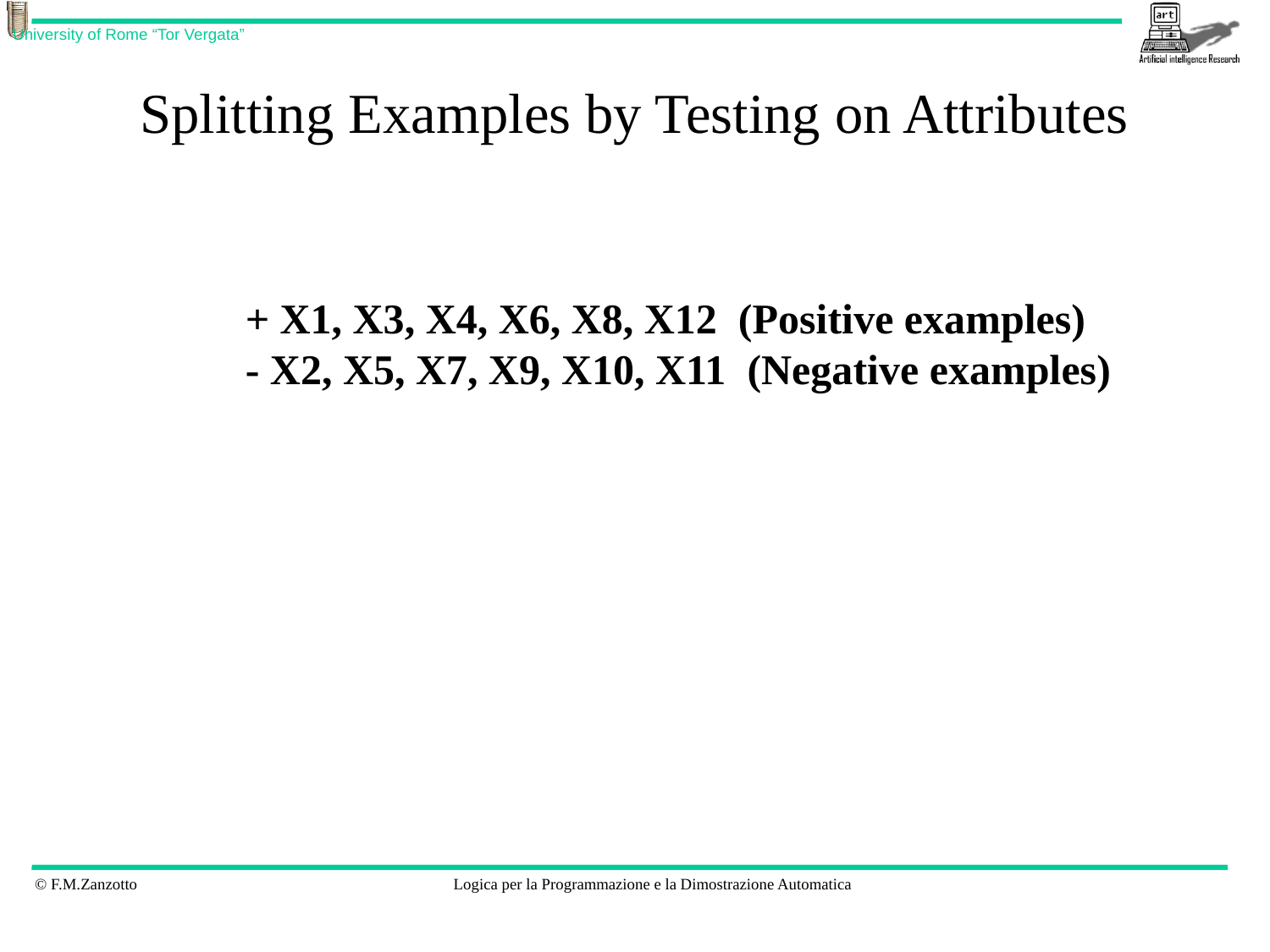

# Splitting Examples by Testing on Attributes
+ X1, X3, X4, X6, X8, X12  (Positive examples)     - X2, X5, X7, X9, X10, X11  (Negative examples)